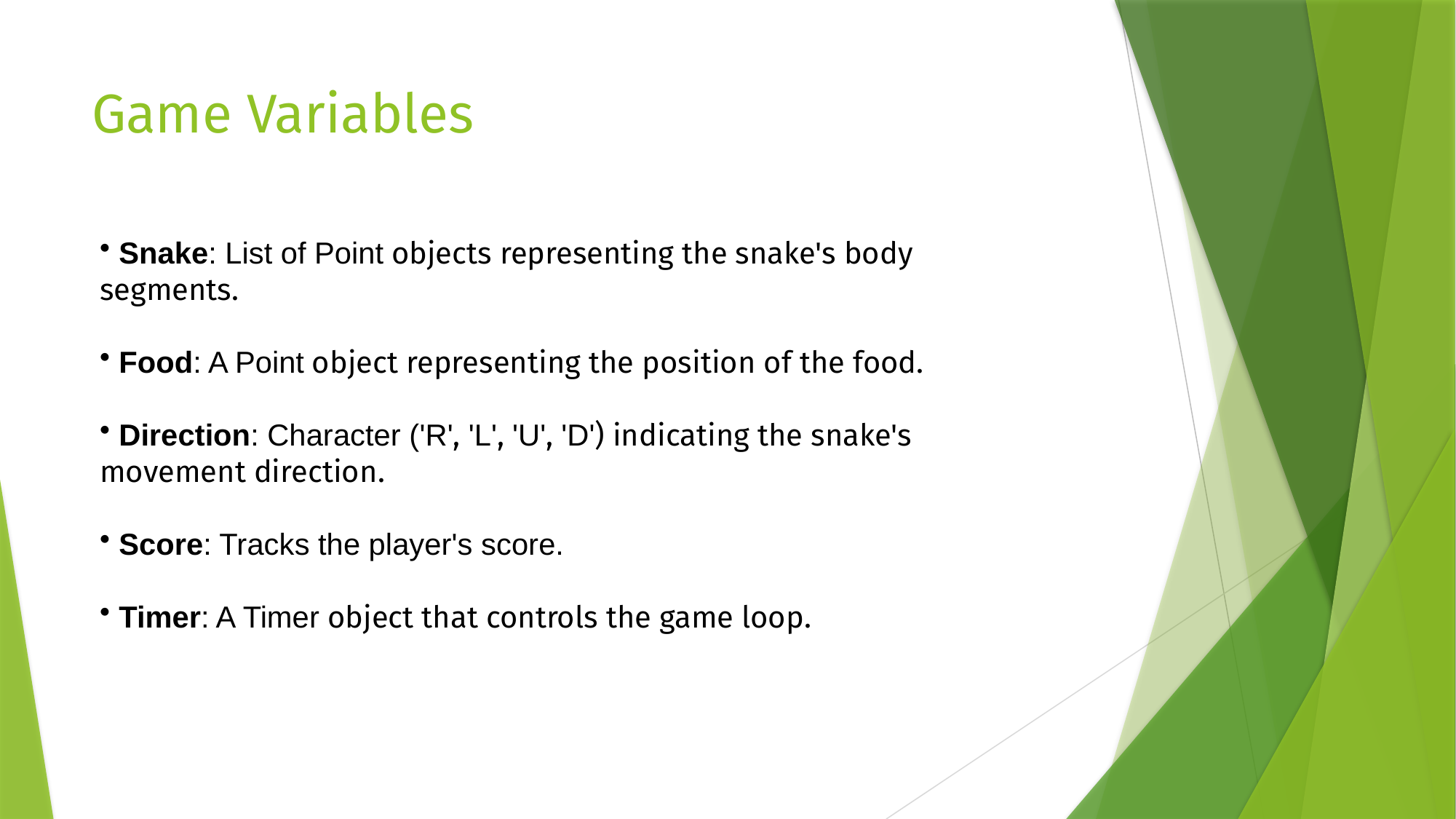

# Game Variables

 Snake: List of Point objects representing the snake's body segments.

 Food: A Point object representing the position of the food.

 Direction: Character ('R', 'L', 'U', 'D') indicating the snake's movement direction.

 Score: Tracks the player's score.

 Timer: A Timer object that controls the game loop.